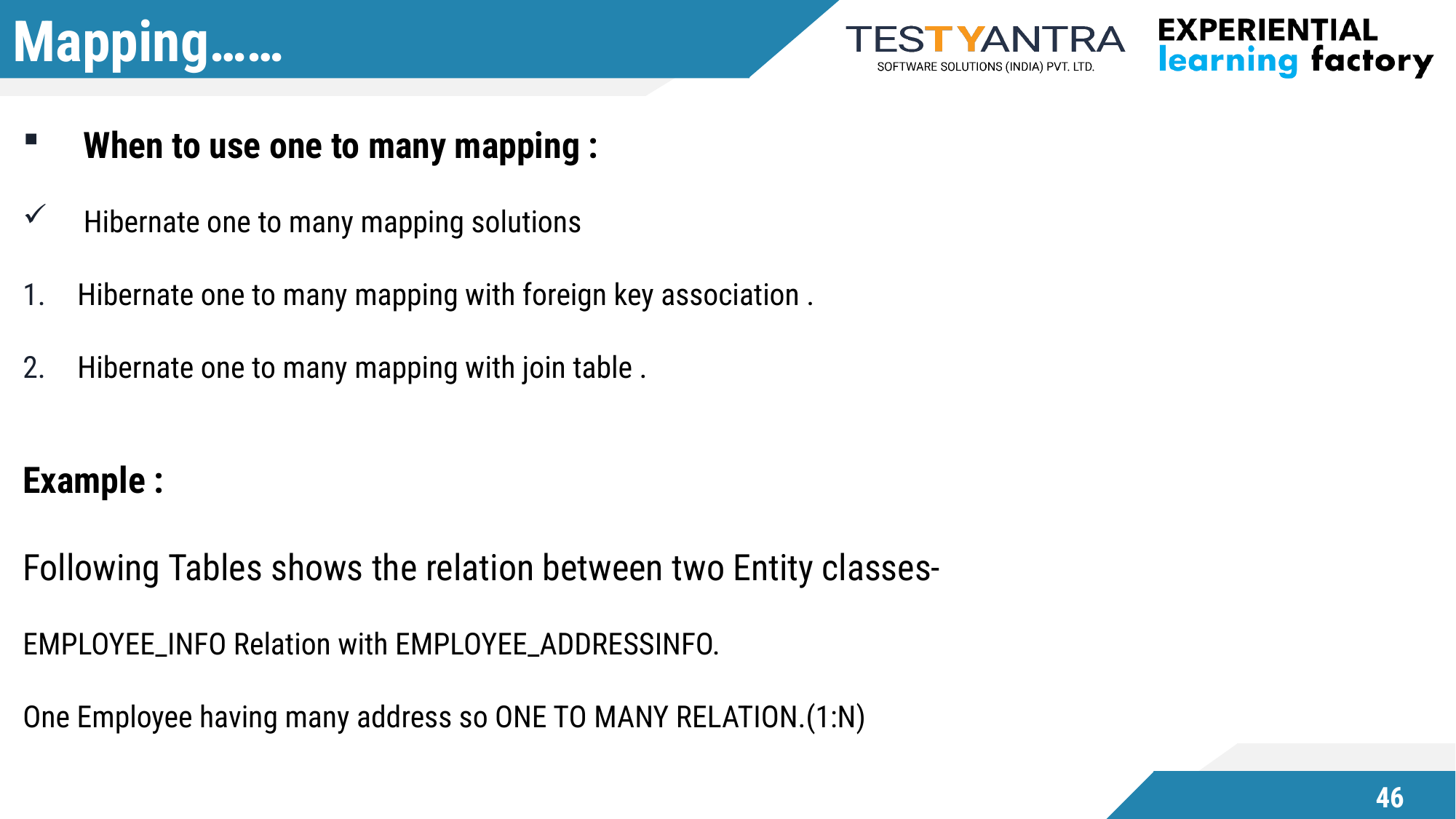

# Mapping……

When to use one to many mapping :

Hibernate one to many mapping solutions

Hibernate one to many mapping with foreign key association .

Hibernate one to many mapping with join table .

Example :

Following Tables shows the relation between two Entity classes-

EMPLOYEE_INFO Relation with EMPLOYEE_ADDRESSINFO.

One Employee having many address so ONE TO MANY RELATION.(1:N)

46